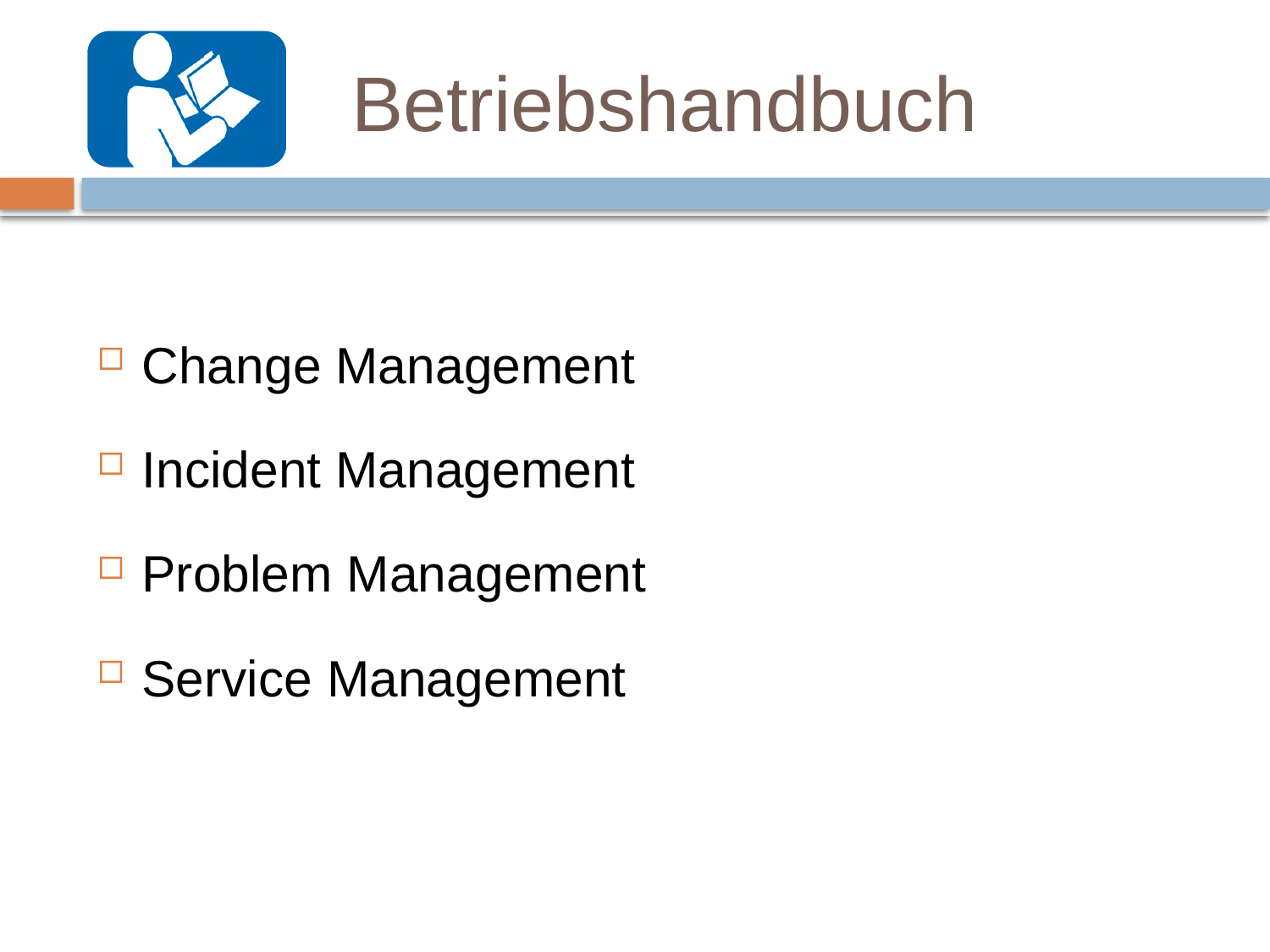

# Betriebshandbuch

Change Management
Incident Management
Problem Management
Service Management